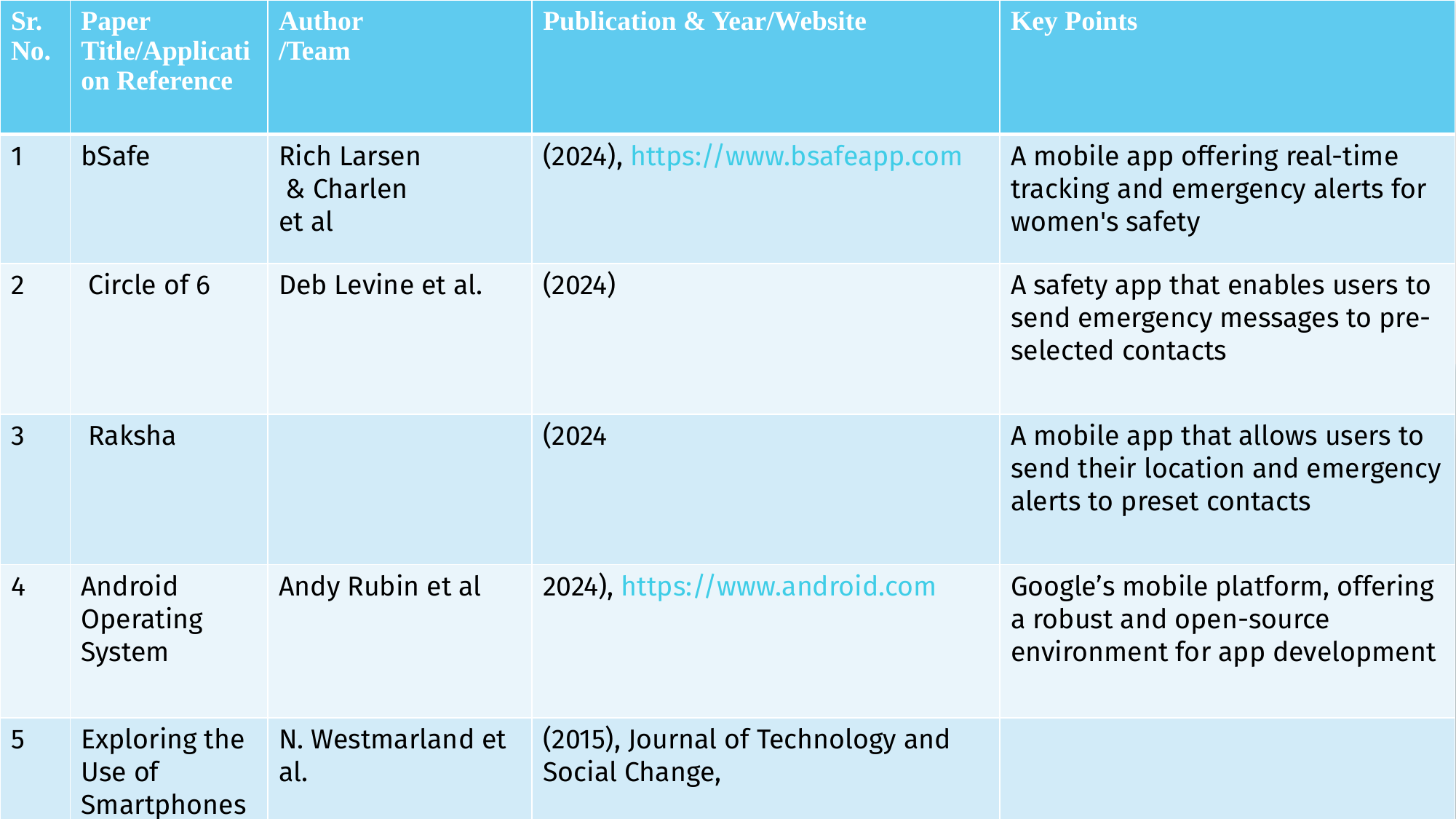

| Sr. No. | Paper Title/Application Reference | Author /Team | Publication & Year/Website | Key Points |
| --- | --- | --- | --- | --- |
| 1 | bSafe | Rich Larsen  & Charlen et al | (2024), https://www.bsafeapp.com | A mobile app offering real-time tracking and emergency alerts for women's safety |
| 2 | Circle of 6 | Deb Levine et al. | (2024) | A safety app that enables users to send emergency messages to pre-selected contacts |
| 3 | Raksha |  | (2024 | A mobile app that allows users to send their location and emergency alerts to preset contacts |
| 4 | Android Operating System | Andy Rubin et al | 2024), https://www.android.com | Google’s mobile platform, offering a robust and open-source environment for app development |
| 5 | Exploring the Use of Smartphones in Relation to Domestic and Sexual Violence, | N. Westmarland et al. | (2015), Journal of Technology and Social Change, |  |
# e